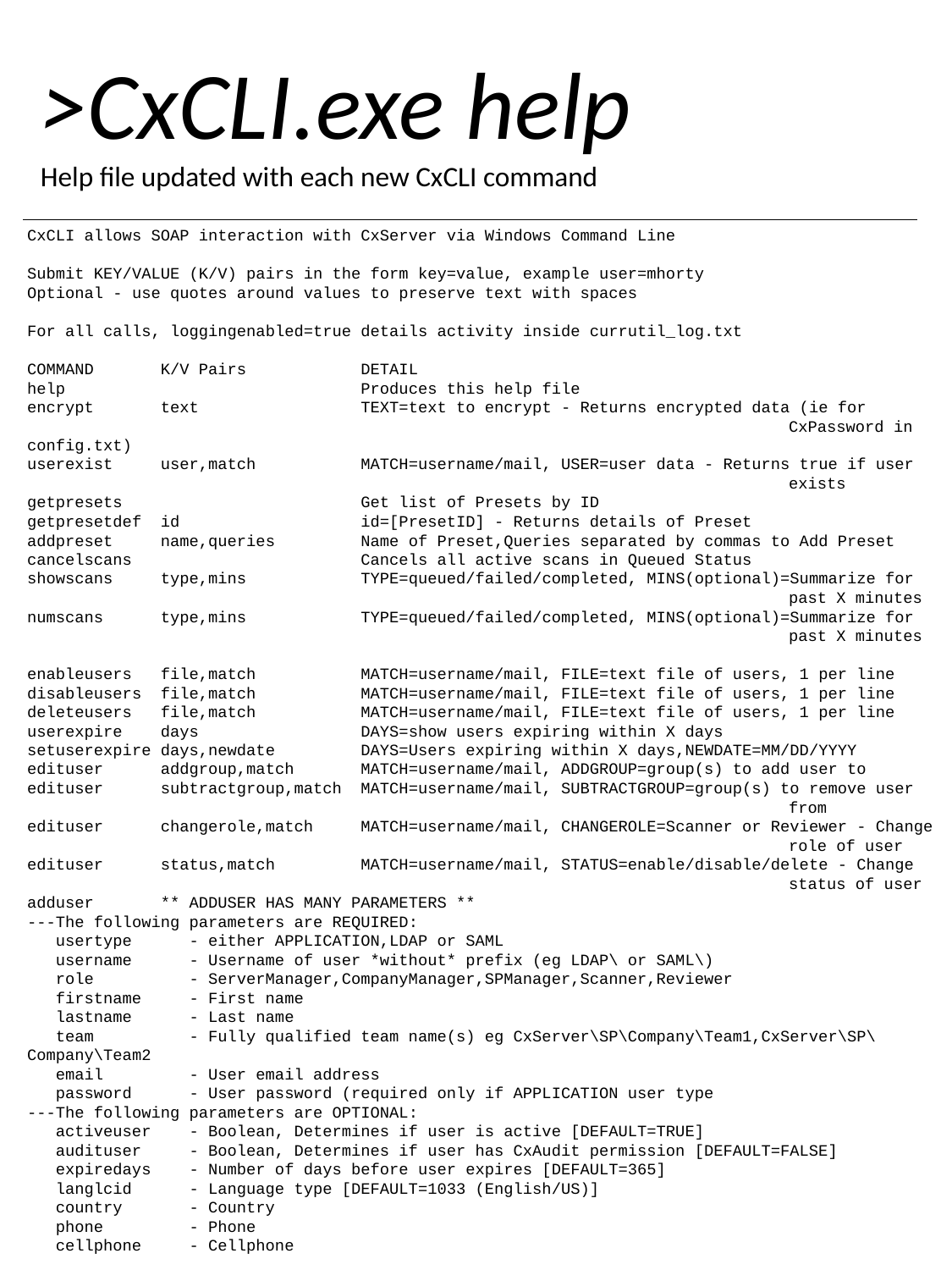

>CxCLI.exe help
Help file updated with each new CxCLI command
CxCLI allows SOAP interaction with CxServer via Windows Command Line

Submit KEY/VALUE (K/V) pairs in the form key=value, example user=mhorty
Optional - use quotes around values to preserve text with spaces

For all calls, loggingenabled=true details activity inside currutil_log.txt

COMMAND       K/V Pairs            DETAIL
help                               Produces this help file
encrypt       text                 TEXT=text to encrypt - Returns encrypted data (ie for 							CxPassword in config.txt)
userexist     user,match           MATCH=username/mail, USER=user data - Returns true if user 						exists
getpresets                         Get list of Presets by ID
getpresetdef  id                   id=[PresetID] - Returns details of Preset
addpreset     name,queries         Name of Preset,Queries separated by commas to Add Preset
cancelscans                        Cancels all active scans in Queued Status
showscans     type,mins            TYPE=queued/failed/completed, MINS(optional)=Summarize for 						past X minutes
numscans      type,mins            TYPE=queued/failed/completed, MINS(optional)=Summarize for 						past X minutes

enableusers   file,match           MATCH=username/mail, FILE=text file of users, 1 per line
disableusers  file,match           MATCH=username/mail, FILE=text file of users, 1 per line
deleteusers   file,match           MATCH=username/mail, FILE=text file of users, 1 per line
userexpire    days                 DAYS=show users expiring within X days
setuserexpire days,newdate         DAYS=Users expiring within X days,NEWDATE=MM/DD/YYYY
edituser      addgroup,match       MATCH=username/mail, ADDGROUP=group(s) to add user to
edituser      subtractgroup,match  MATCH=username/mail, SUBTRACTGROUP=group(s) to remove user 						from
edituser      changerole,match     MATCH=username/mail, CHANGEROLE=Scanner or Reviewer - Change 						role of user
edituser      status,match         MATCH=username/mail, STATUS=enable/disable/delete - Change 						status of user
adduser       ** ADDUSER HAS MANY PARAMETERS **
---The following parameters are REQUIRED:
   usertype      - either APPLICATION,LDAP or SAML
   username      - Username of user *without* prefix (eg LDAP\ or SAML\)
   role          - ServerManager,CompanyManager,SPManager,Scanner,Reviewer
   firstname     - First name
   lastname      - Last name
   team          - Fully qualified team name(s) eg CxServer\SP\Company\Team1,CxServer\SP\Company\Team2
   email         - User email address
   password      - User password (required only if APPLICATION user type
---The following parameters are OPTIONAL:
   activeuser    - Boolean, Determines if user is active [DEFAULT=TRUE]
   audituser     - Boolean, Determines if user has CxAudit permission [DEFAULT=FALSE]
   expiredays    - Number of days before user expires [DEFAULT=365]
   langlcid      - Language type [DEFAULT=1033 (English/US)]
   country       - Country
   phone         - Phone
   cellphone     - Cellphone